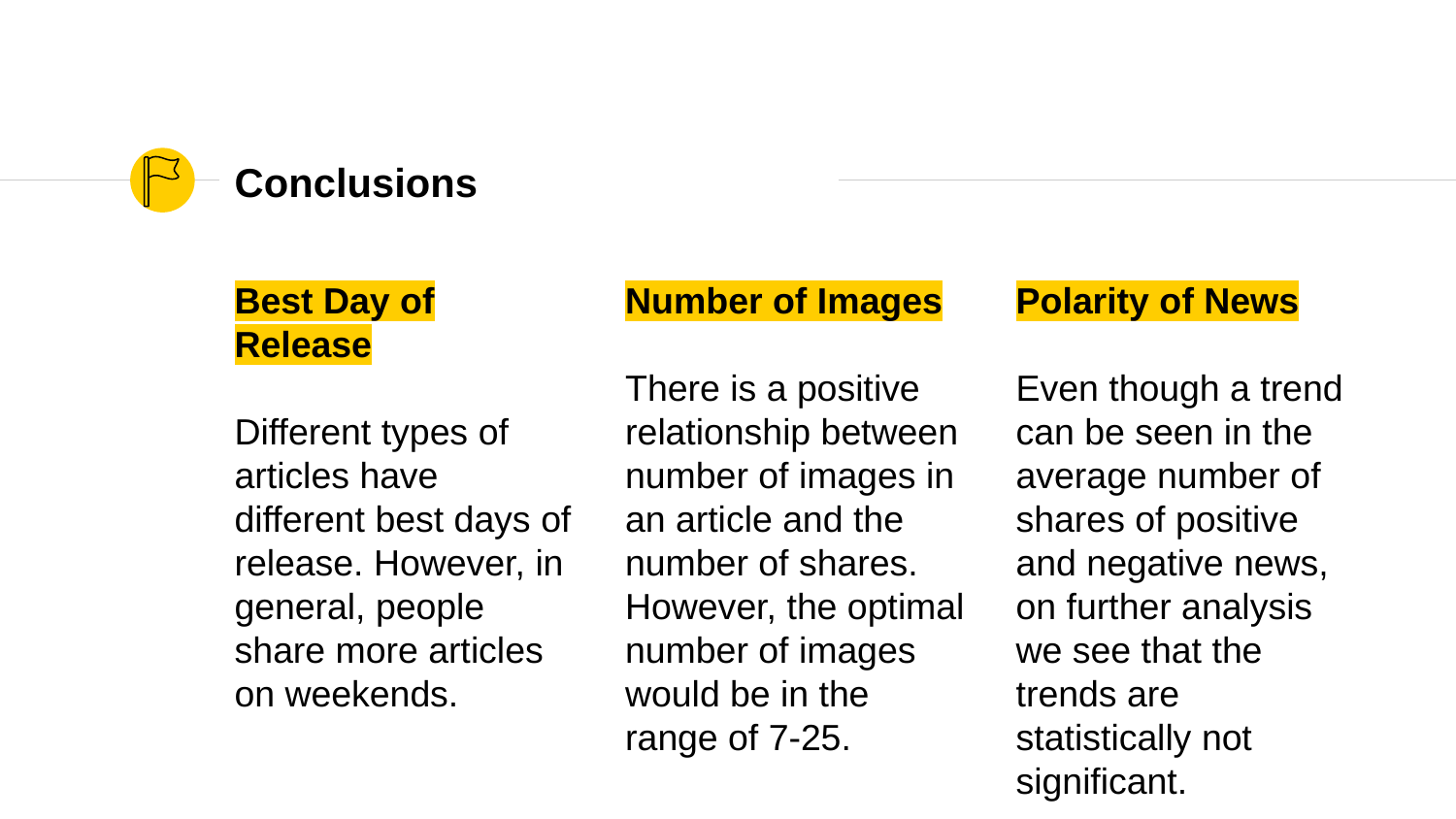

# Conclusions

Best Day of Release

Different types of articles have different best days of release. However, in general, people share more articles on weekends.
Number of Images

There is a positive relationship between number of images in an article and the number of shares. However, the optimal number of images would be in the range of 7-25.
Polarity of News

Even though a trend can be seen in the average number of shares of positive and negative news, on further analysis we see that the trends are statistically not significant.